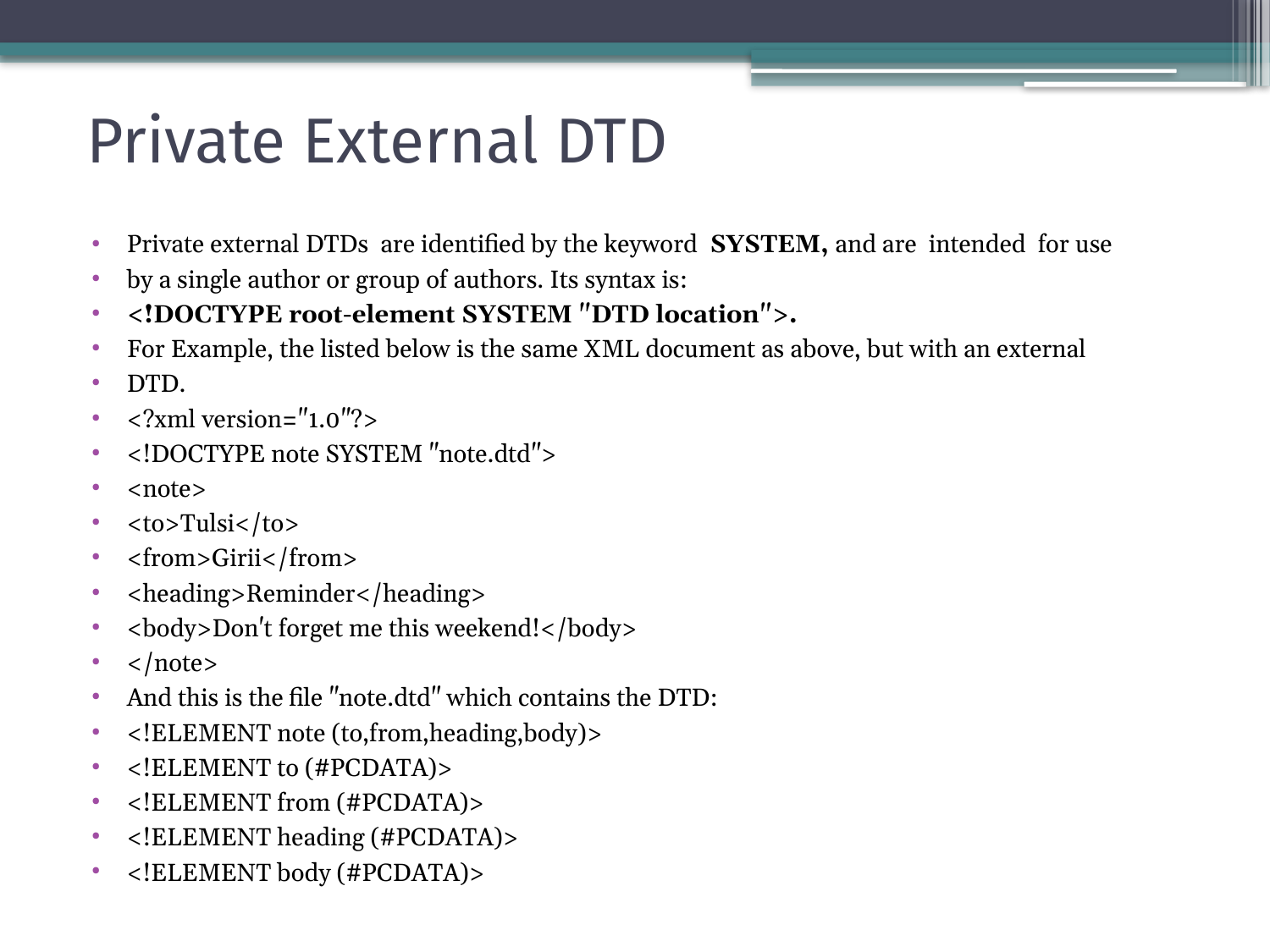

# Private External DTD
Private external DTDs  are identified by the keyword  SYSTEM, and are  intended  for use
by a single author or group of authors. Its syntax is:
<!DOCTYPE root-element SYSTEM "DTD location">.
For Example, the listed below is the same XML document as above, but with an external
DTD.
<?xml version="1.0"?>
<!DOCTYPE note SYSTEM "note.dtd">
<note>
<to>Tulsi</to>
<from>Girii</from>
<heading>Reminder</heading>
<body>Don't forget me this weekend!</body>
</note>
And this is the file "note.dtd" which contains the DTD:
<!ELEMENT note (to,from,heading,body)>
<!ELEMENT to (#PCDATA)>
<!ELEMENT from (#PCDATA)>
<!ELEMENT heading (#PCDATA)>
<!ELEMENT body (#PCDATA)>